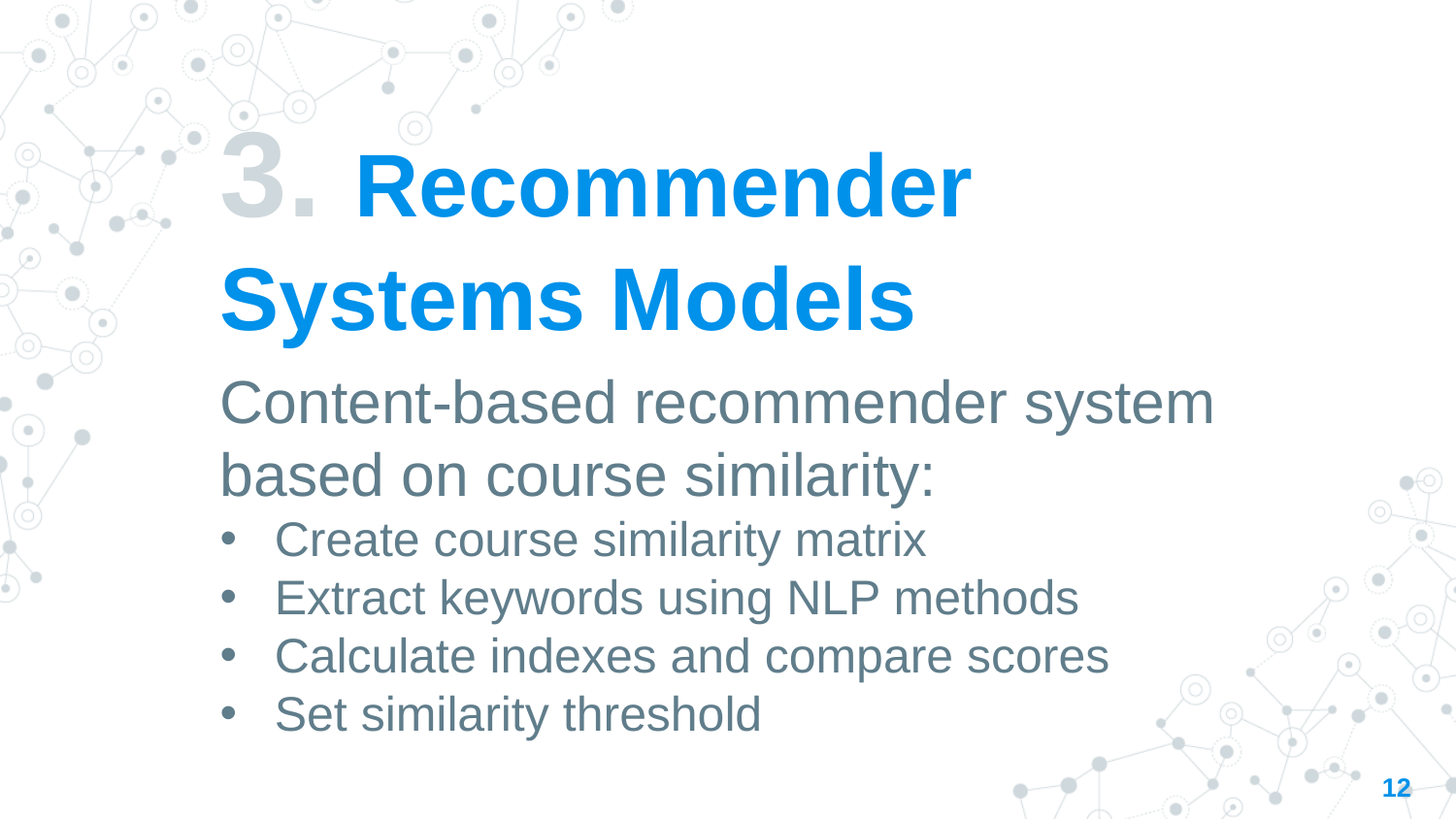

# 3. Recommender   Systems Models
Content-based recommender system based on course similarity:
Create course similarity matrix
Extract keywords using NLP methods
Calculate indexes and compare scores
Set similarity threshold

12